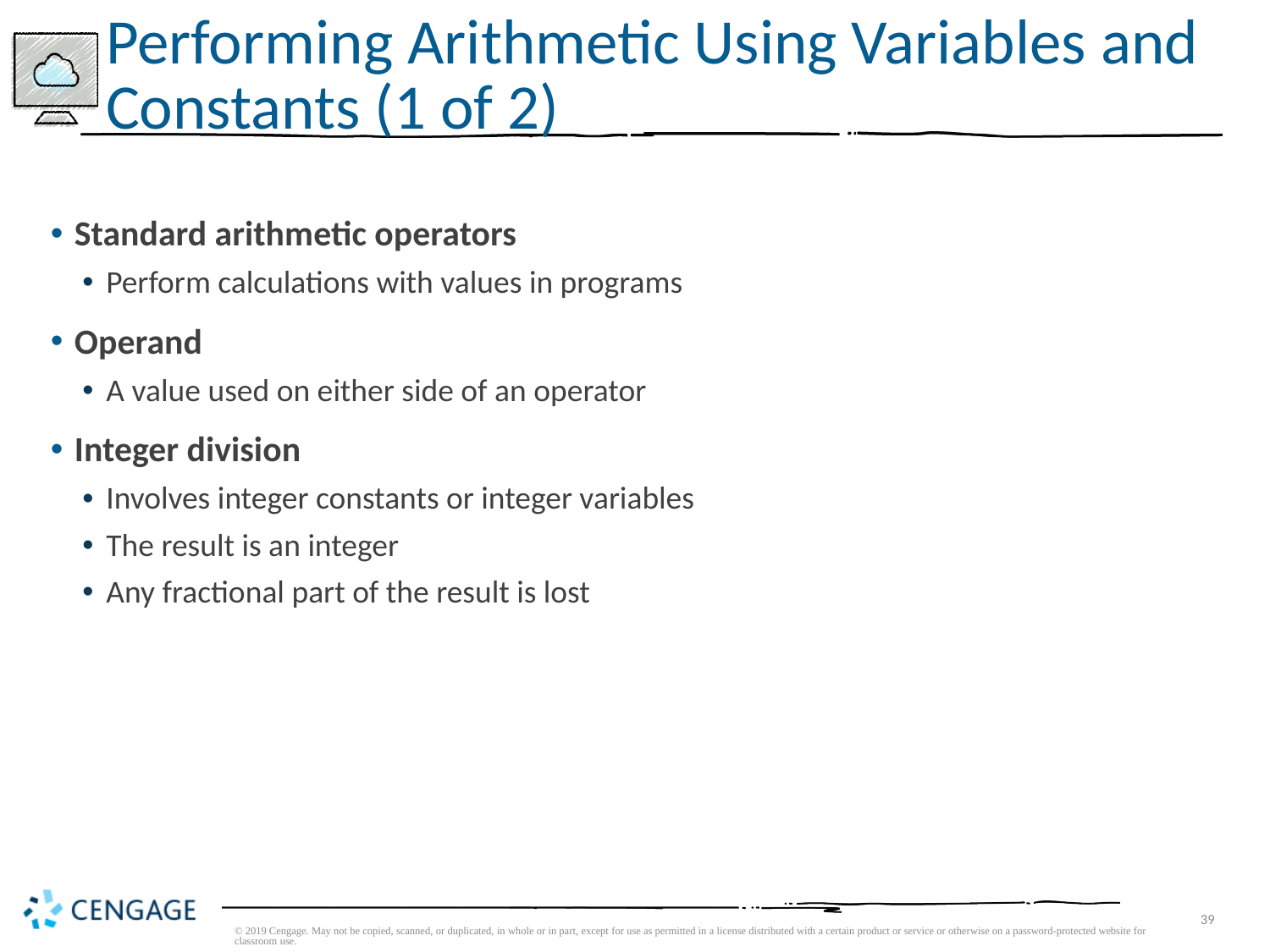

# Performing Arithmetic Using Variables and Constants (1 of 2)
Standard arithmetic operators
Perform calculations with values in programs
Operand
A value used on either side of an operator
Integer division
Involves integer constants or integer variables
The result is an integer
Any fractional part of the result is lost
© 2019 Cengage. May not be copied, scanned, or duplicated, in whole or in part, except for use as permitted in a license distributed with a certain product or service or otherwise on a password-protected website for classroom use.